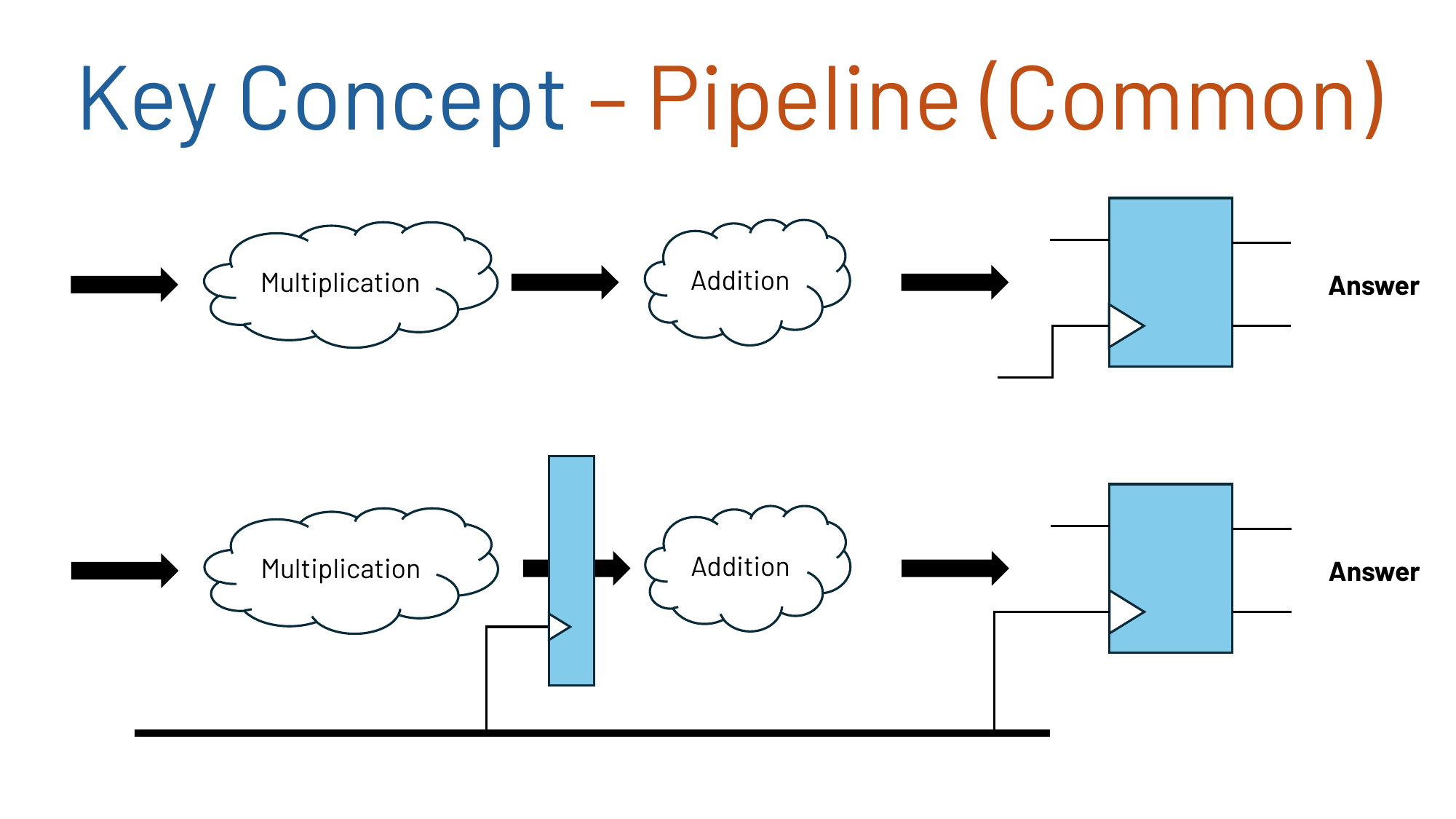

Key Concept – Pipeline (Common)

Addition
Multiplication
Answer

Addition
Multiplication
Answer